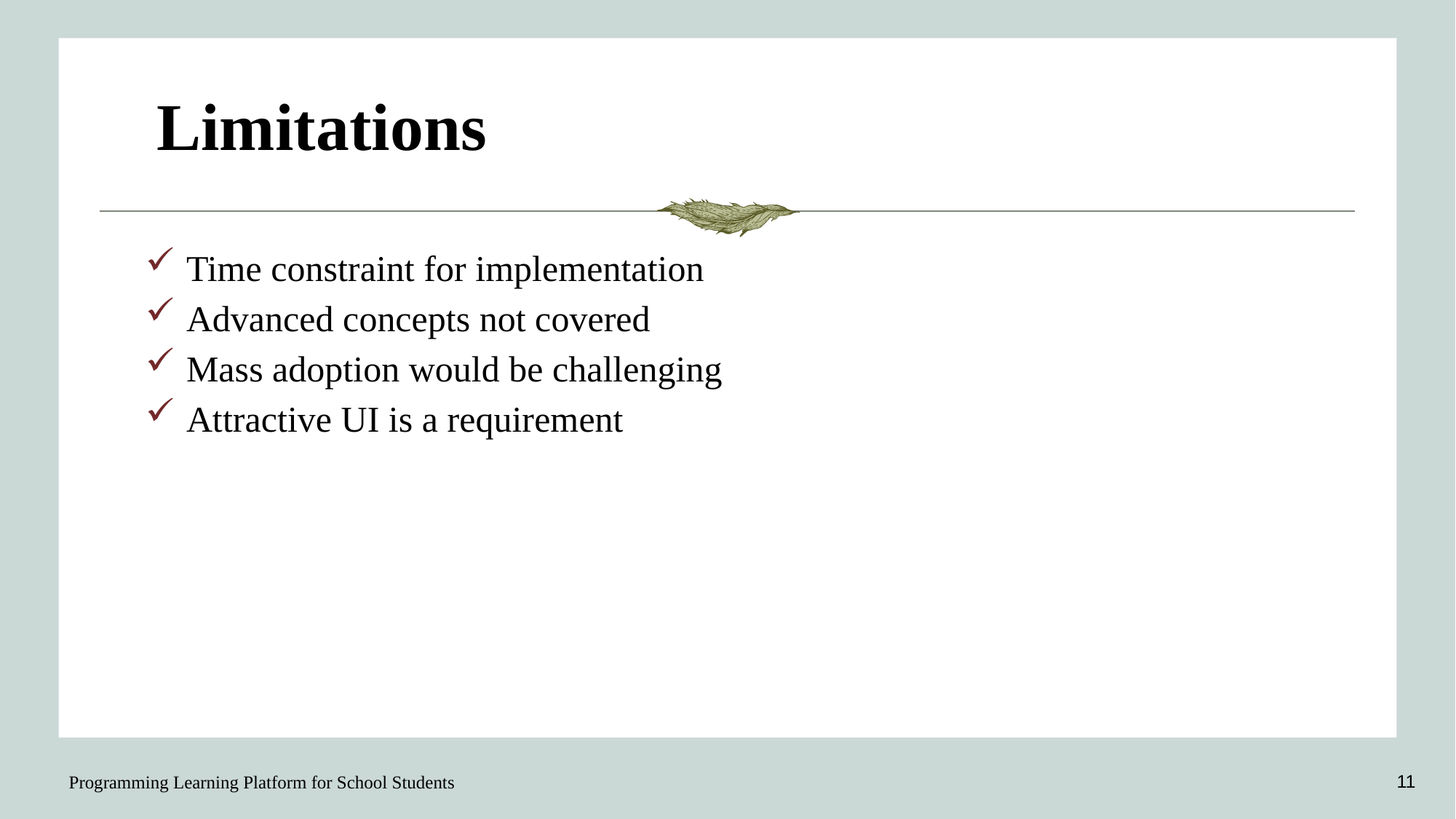

# Limitations
Time constraint for implementation
Advanced concepts not covered
Mass adoption would be challenging
Attractive UI is a requirement
Programming Learning Platform for School Students
11